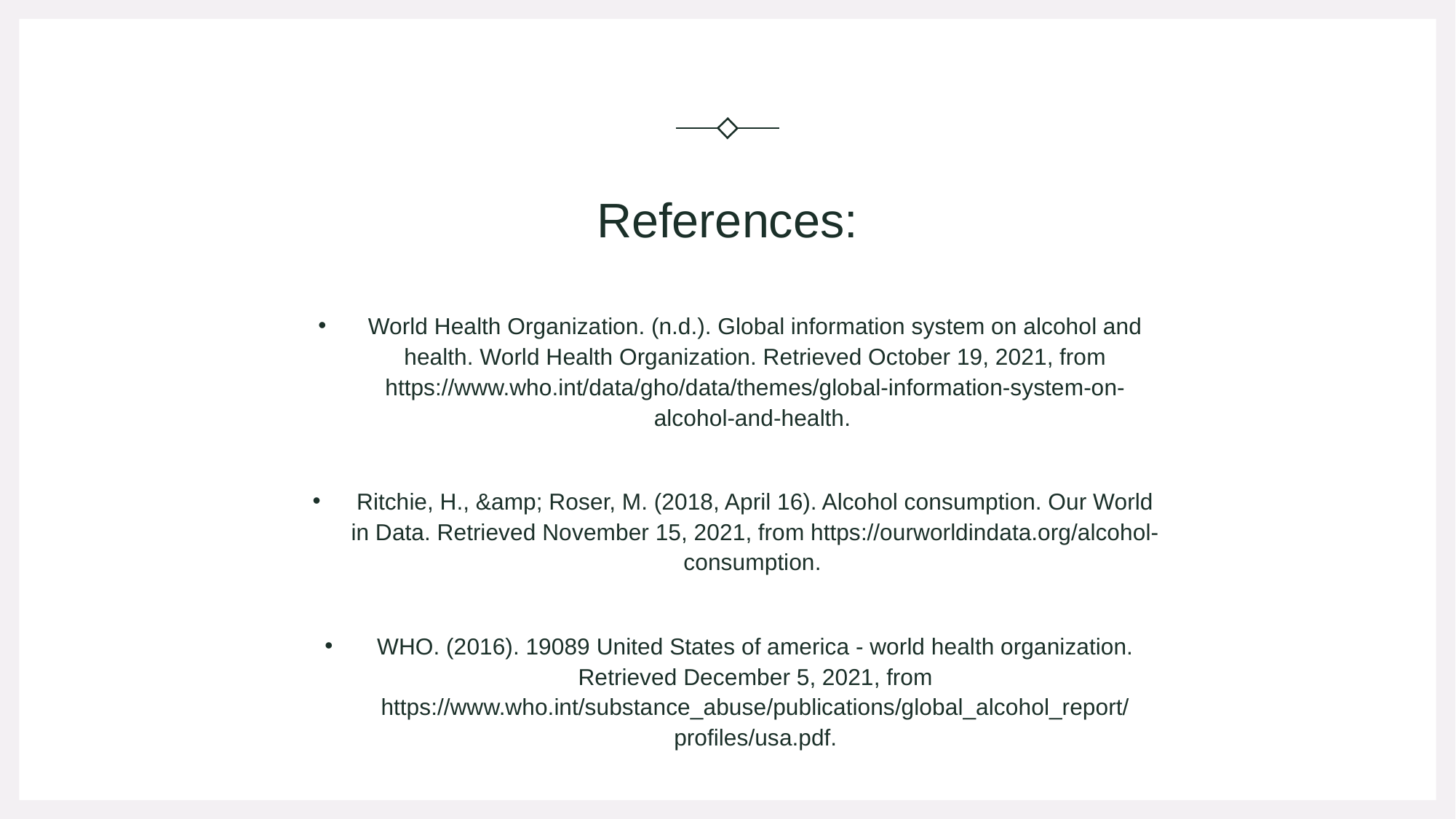

# References:

World Health Organization. (n.d.). Global information system on alcohol and health. World Health Organization. Retrieved October 19, 2021, from https://www.who.int/data/gho/data/themes/global-information-system-on-alcohol-and-health.

Ritchie, H., &amp; Roser, M. (2018, April 16). Alcohol consumption. Our World in Data. Retrieved November 15, 2021, from https://ourworldindata.org/alcohol-consumption.

WHO. (2016). 19089 United States of america - world health organization. Retrieved December 5, 2021, from https://www.who.int/substance_abuse/publications/global_alcohol_report/profiles/usa.pdf.